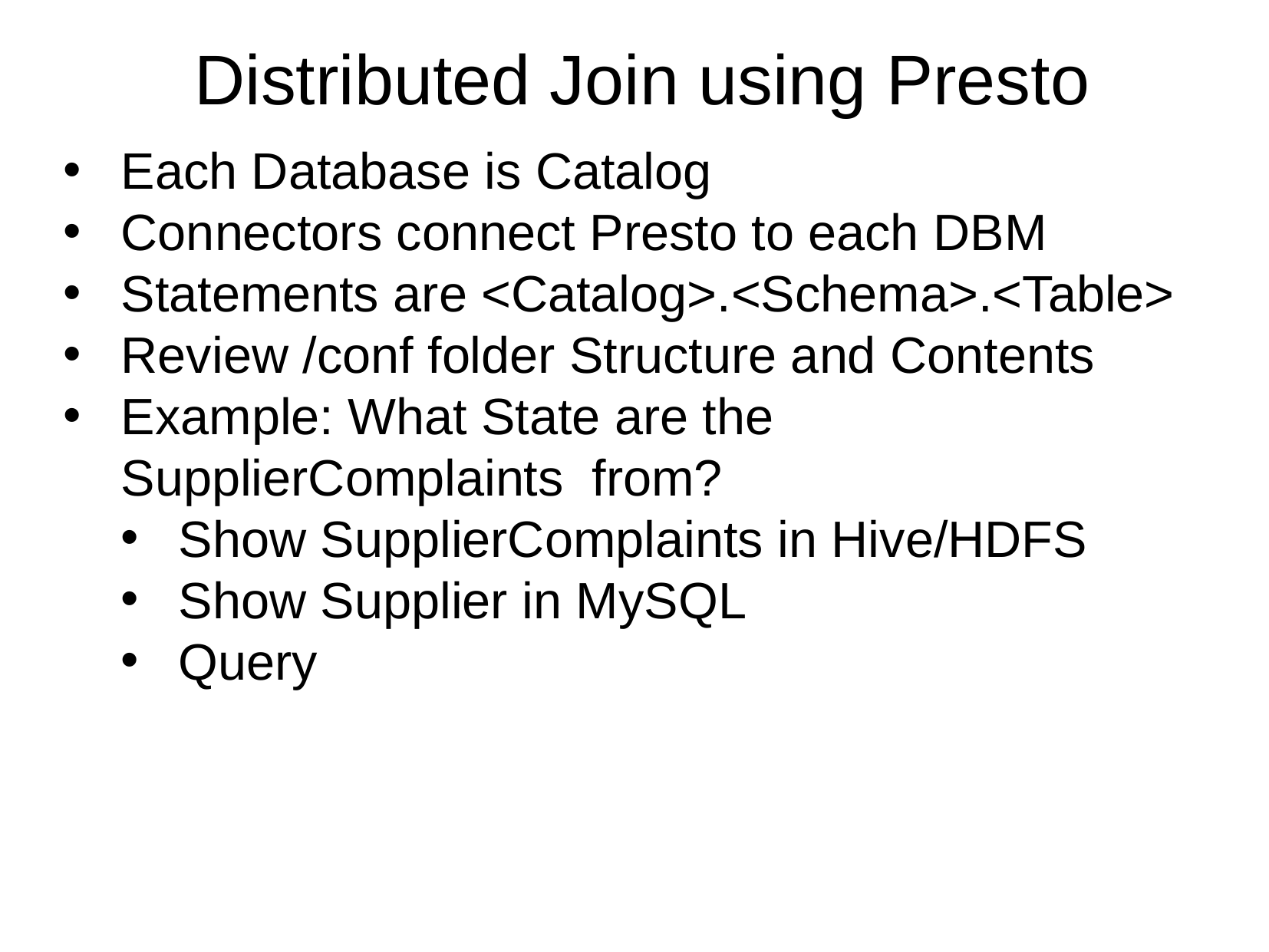

Distributed Join using Presto
Each Database is Catalog
Connectors connect Presto to each DBM
Statements are <Catalog>.<Schema>.<Table>
Review /conf folder Structure and Contents
Example: What State are the SupplierComplaints  from?
Show SupplierComplaints in Hive/HDFS
Show Supplier in MySQL
Query